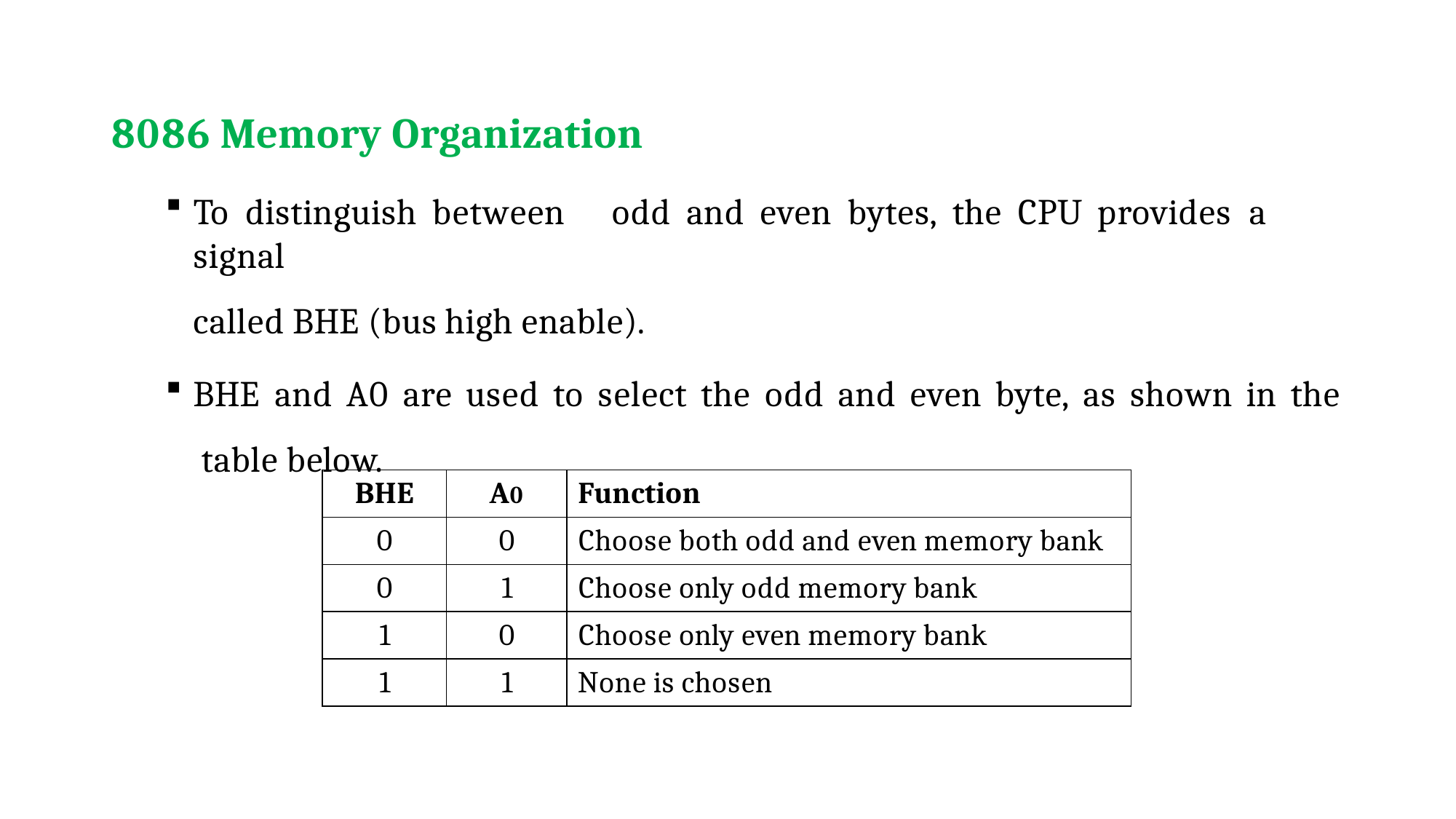

# 8086 Memory Organization
To distinguish between	odd and even	bytes, the CPU provides	a signal
called BHE (bus high enable).
BHE and A0 are used to select the odd and even byte, as shown in the  table below.
| BHE | A0 | Function |
| --- | --- | --- |
| 0 | 0 | Choose both odd and even memory bank |
| 0 | 1 | Choose only odd memory bank |
| 1 | 0 | Choose only even memory bank |
| 1 | 1 | None is chosen |